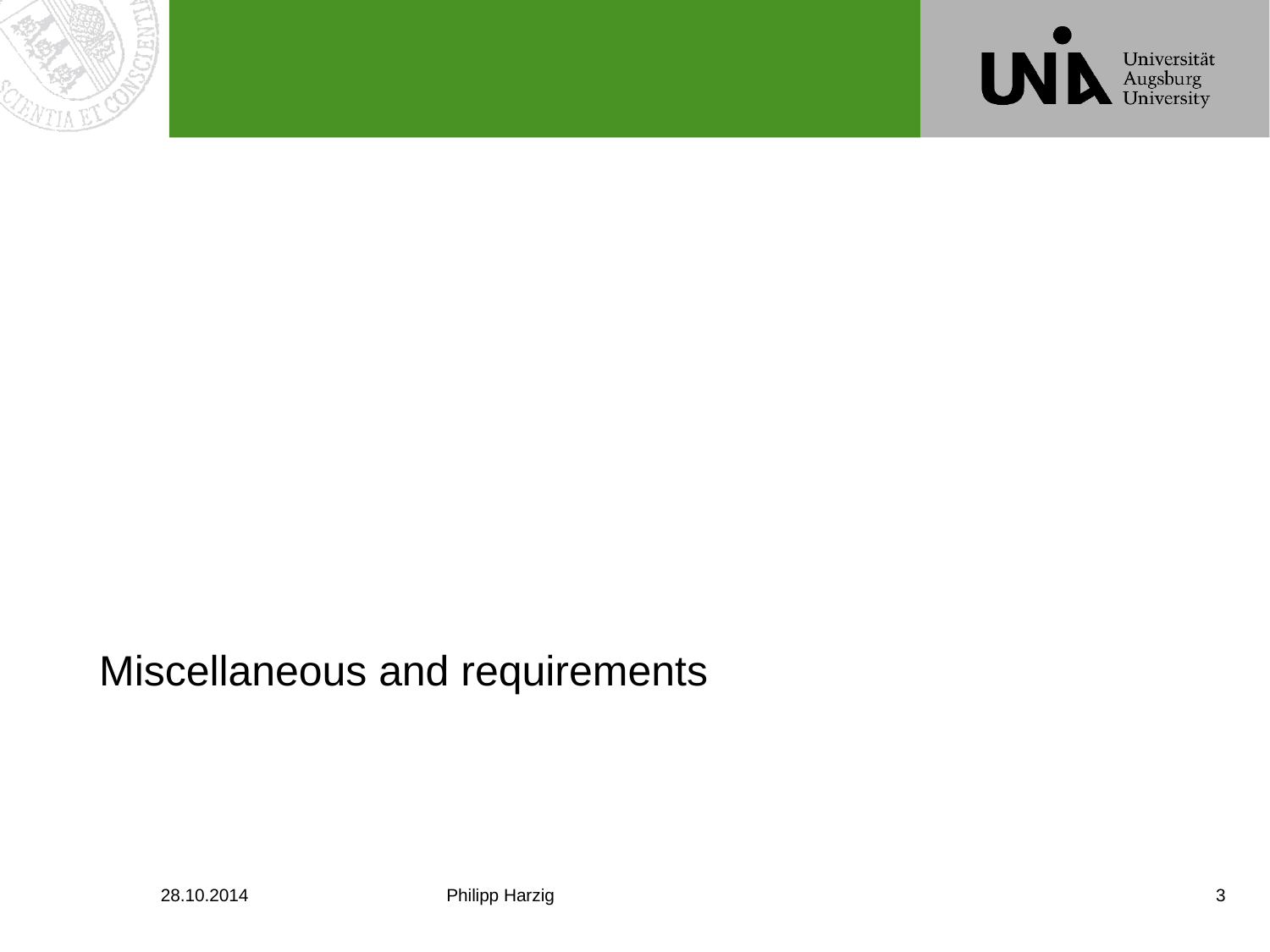

#
Miscellaneous and requirements
28.10.2014
Philipp Harzig
3